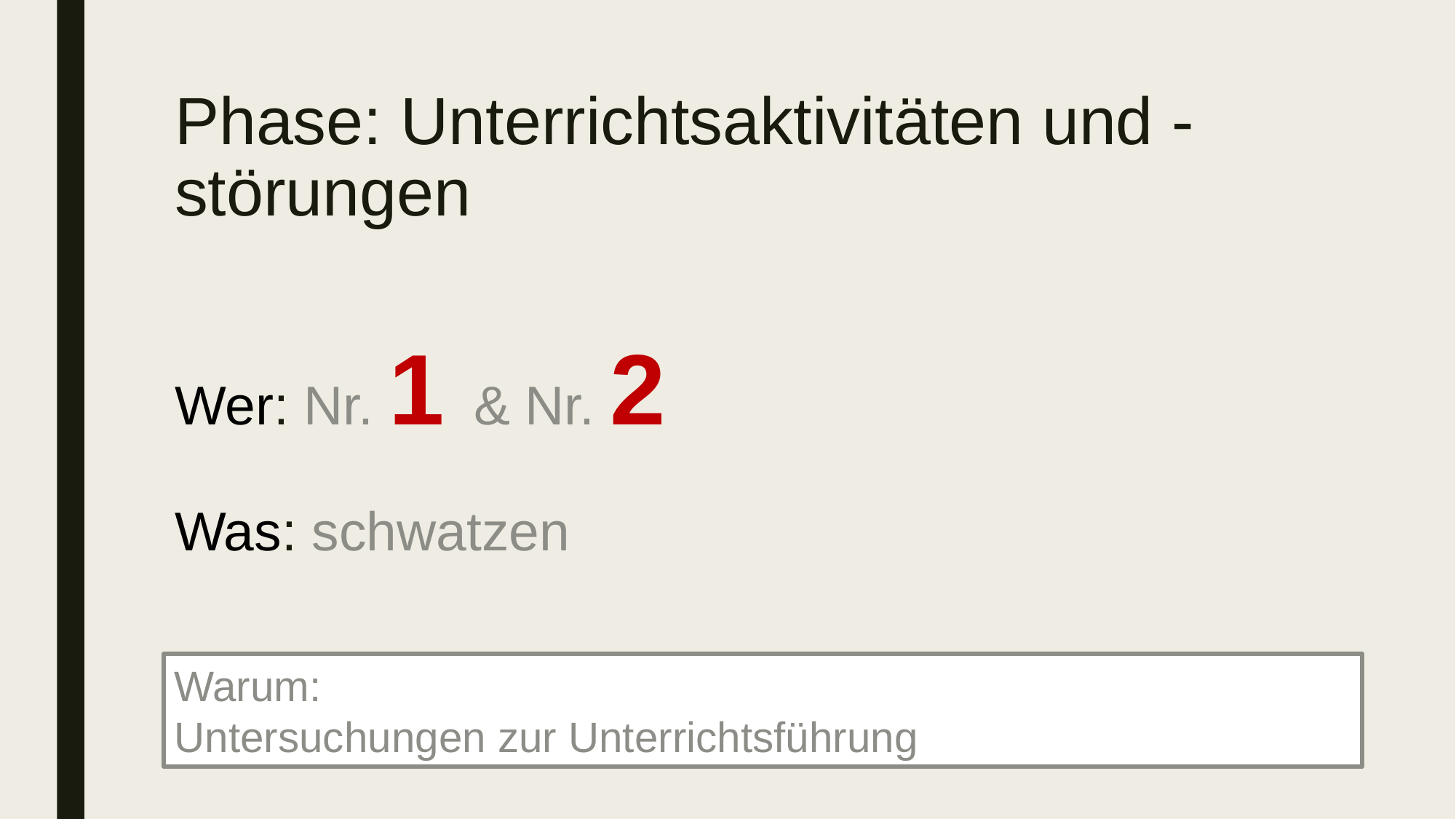

# Phase: Unterrichtsaktivitäten und -störungen
Wer: Nr. 1 & Nr. 2
Was: schwatzen

Warum:
Untersuchungen zur Unterrichtsführung